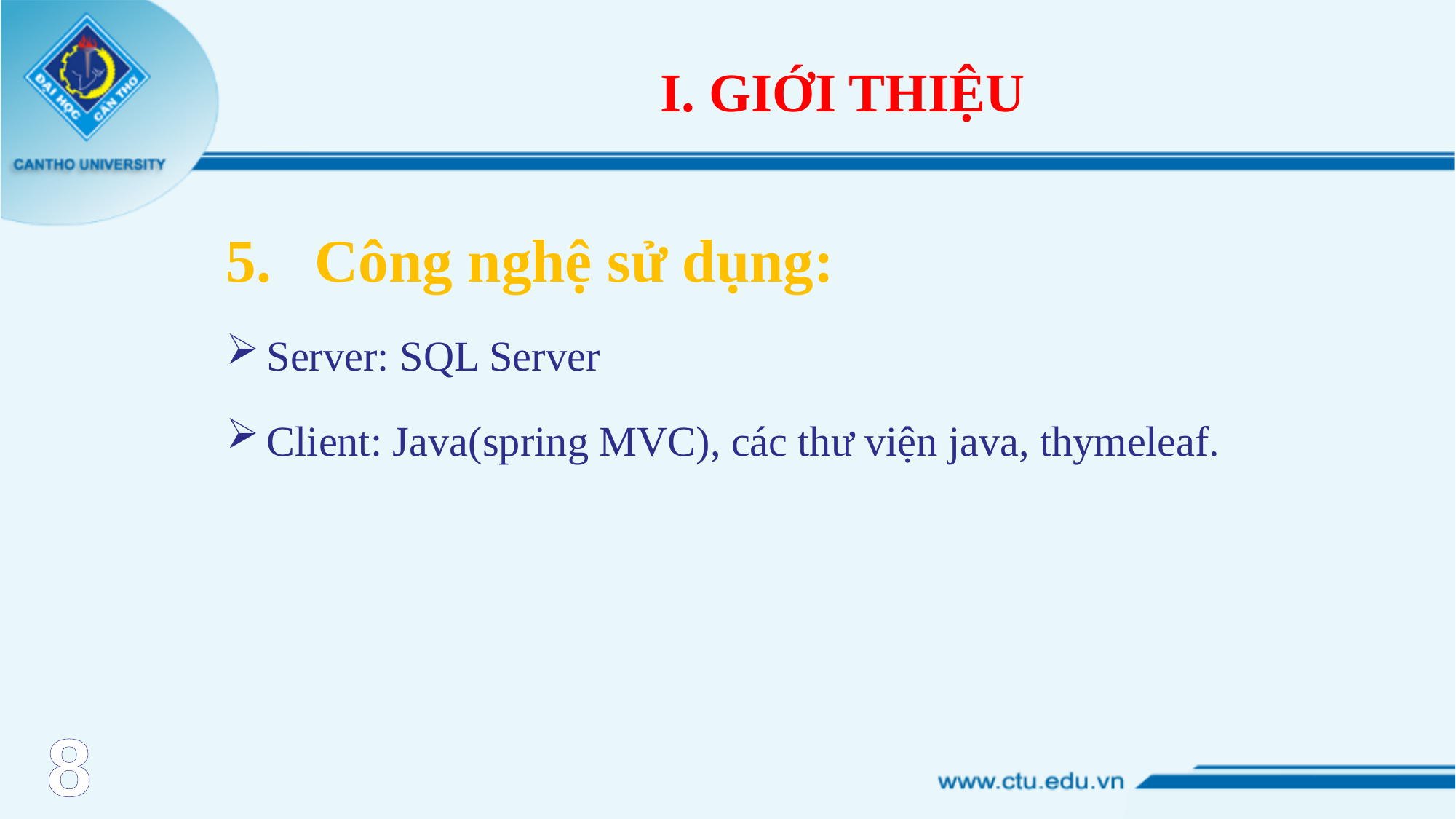

# I. GIỚI THIỆU
Công nghệ sử dụng:
Server: SQL Server
Client: Java(spring MVC), các thư viện java, thymeleaf.
8